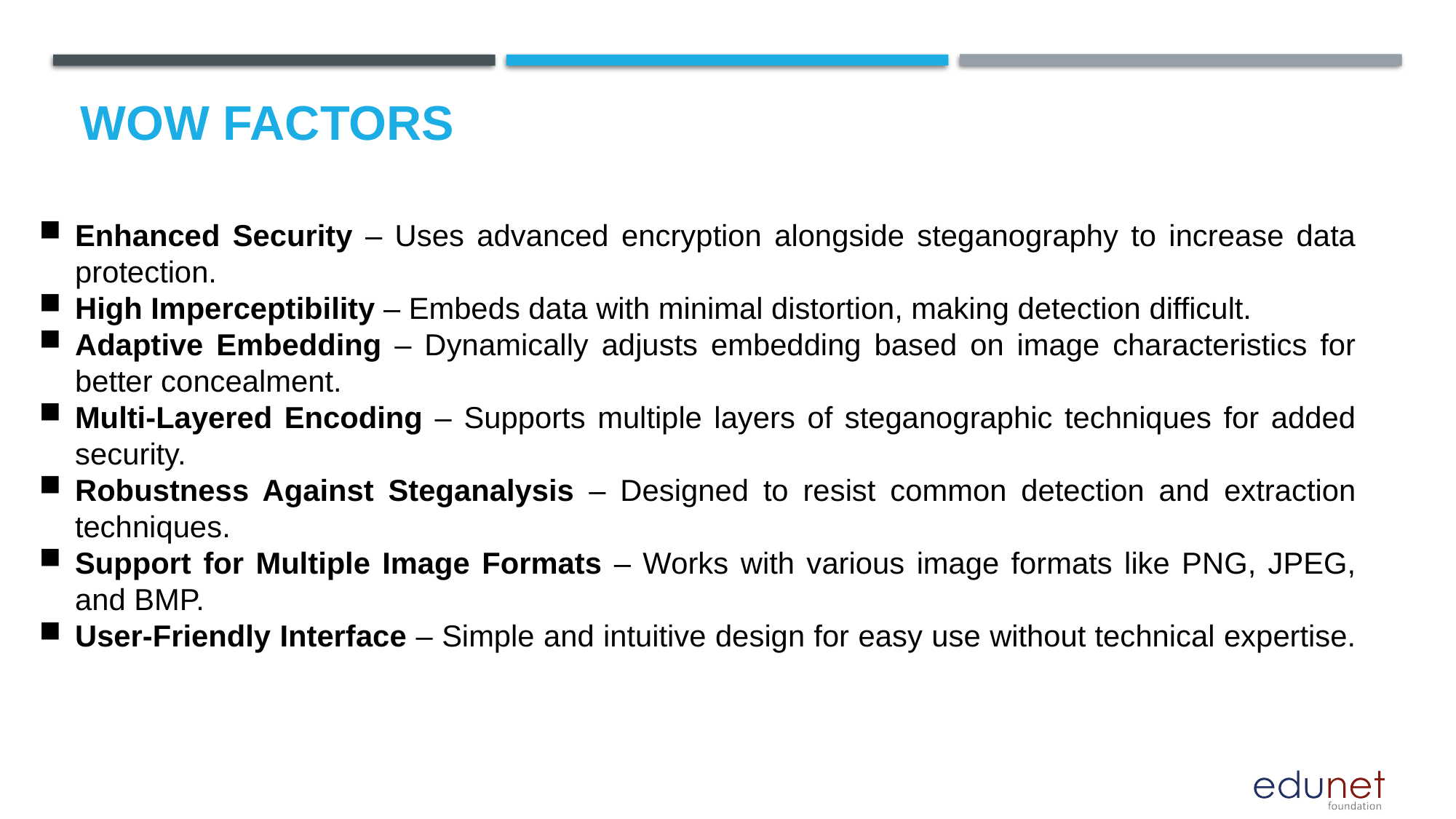

# Wow factors
Enhanced Security – Uses advanced encryption alongside steganography to increase data protection.
High Imperceptibility – Embeds data with minimal distortion, making detection difficult.
Adaptive Embedding – Dynamically adjusts embedding based on image characteristics for better concealment.
Multi-Layered Encoding – Supports multiple layers of steganographic techniques for added security.
Robustness Against Steganalysis – Designed to resist common detection and extraction techniques.
Support for Multiple Image Formats – Works with various image formats like PNG, JPEG, and BMP.
User-Friendly Interface – Simple and intuitive design for easy use without technical expertise.